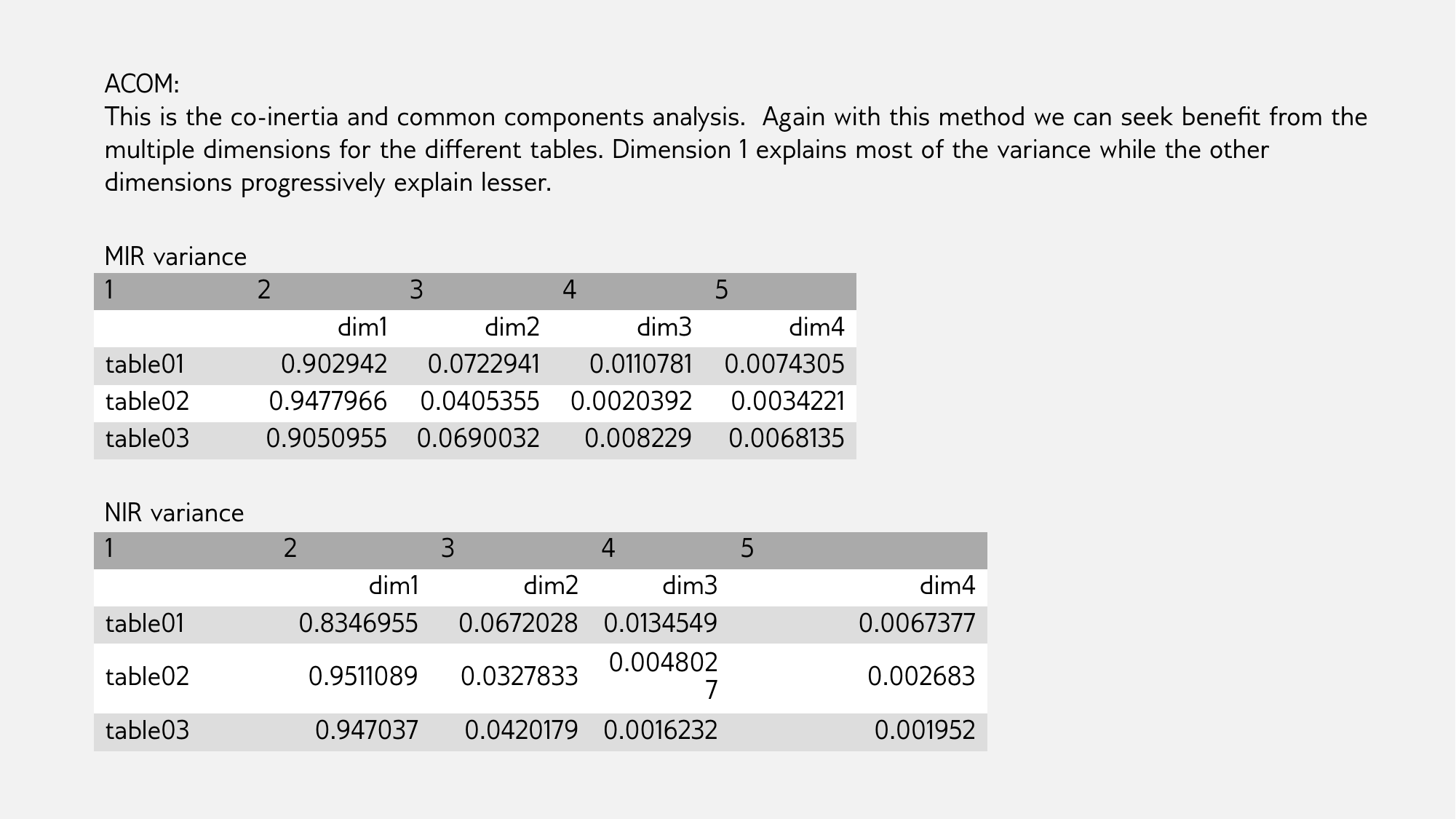

ACOM:
This is the co-inertia and common components analysis.  Again with this method we can seek benefit from the multiple dimensions for the different tables. Dimension 1 explains most of the variance while the other dimensions progressively explain lesser.
MIR variance
| 1 | 2 | 3 | 4 | 5 |
| --- | --- | --- | --- | --- |
|  | dim1 | dim2 | dim3 | dim4 |
| table01 | 0.902942 | 0.0722941 | 0.0110781 | 0.0074305 |
| table02 | 0.9477966 | 0.0405355 | 0.0020392 | 0.0034221 |
| table03 | 0.9050955 | 0.0690032 | 0.008229 | 0.0068135 |
NIR variance
| 1 | 2 | 3 | 4 | 5 |
| --- | --- | --- | --- | --- |
|  | dim1 | dim2 | dim3 | dim4 |
| table01 | 0.8346955 | 0.0672028 | 0.0134549 | 0.0067377 |
| table02 | 0.9511089 | 0.0327833 | 0.0048027 | 0.002683 |
| table03 | 0.947037 | 0.0420179 | 0.0016232 | 0.001952 |